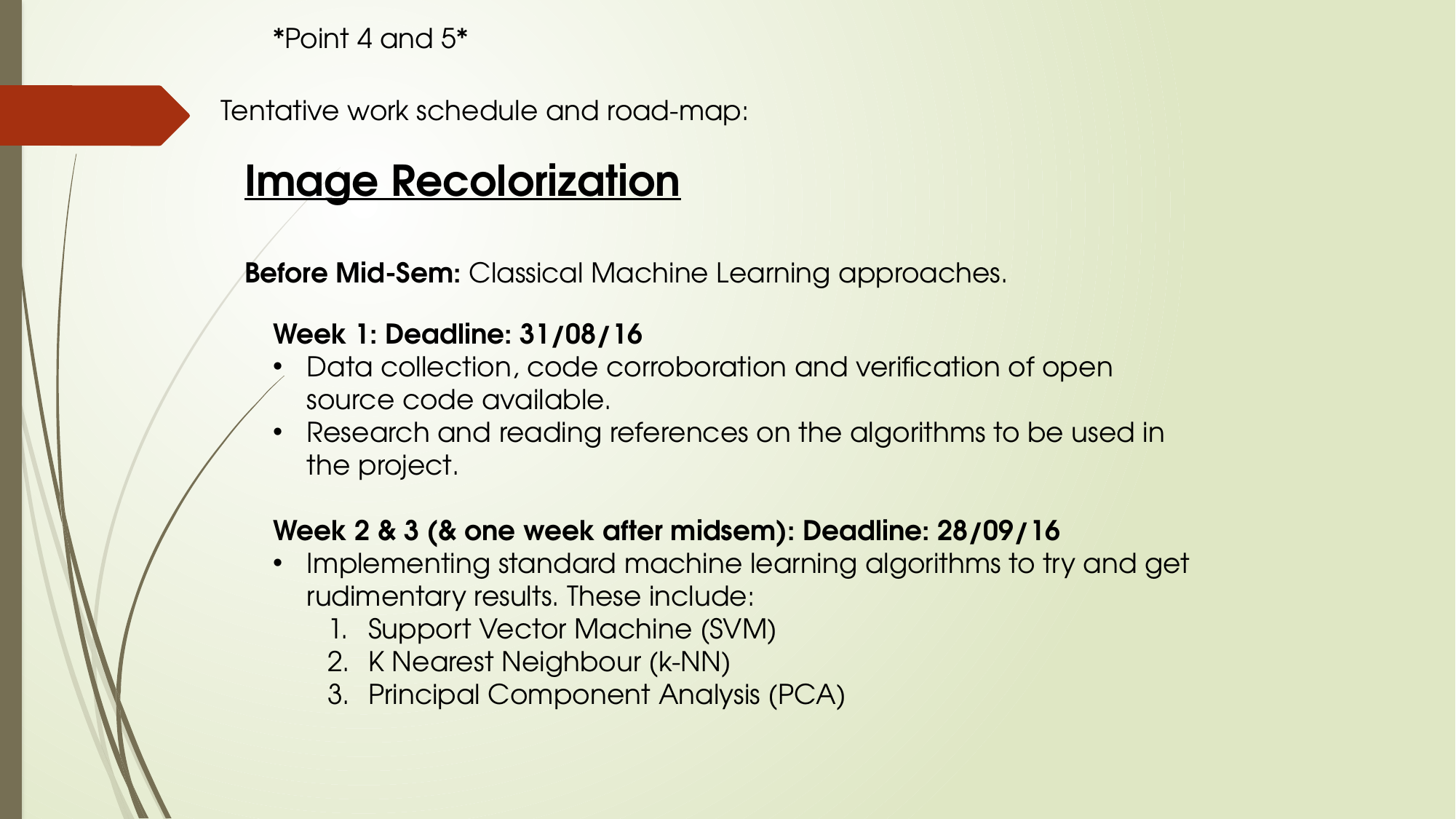

*Point 4 and 5*
Tentative work schedule and road-map:
Image Recolorization

Before Mid-Sem: Classical Machine Learning approaches.
Week 1: Deadline: 31/08/16
Data collection, code corroboration and verification of open source code available.
Research and reading references on the algorithms to be used in the project.

Week 2 & 3 (& one week after midsem): Deadline: 28/09/16
Implementing standard machine learning algorithms to try and get rudimentary results. These include:
Support Vector Machine (SVM)
K Nearest Neighbour (k-NN)
Principal Component Analysis (PCA)